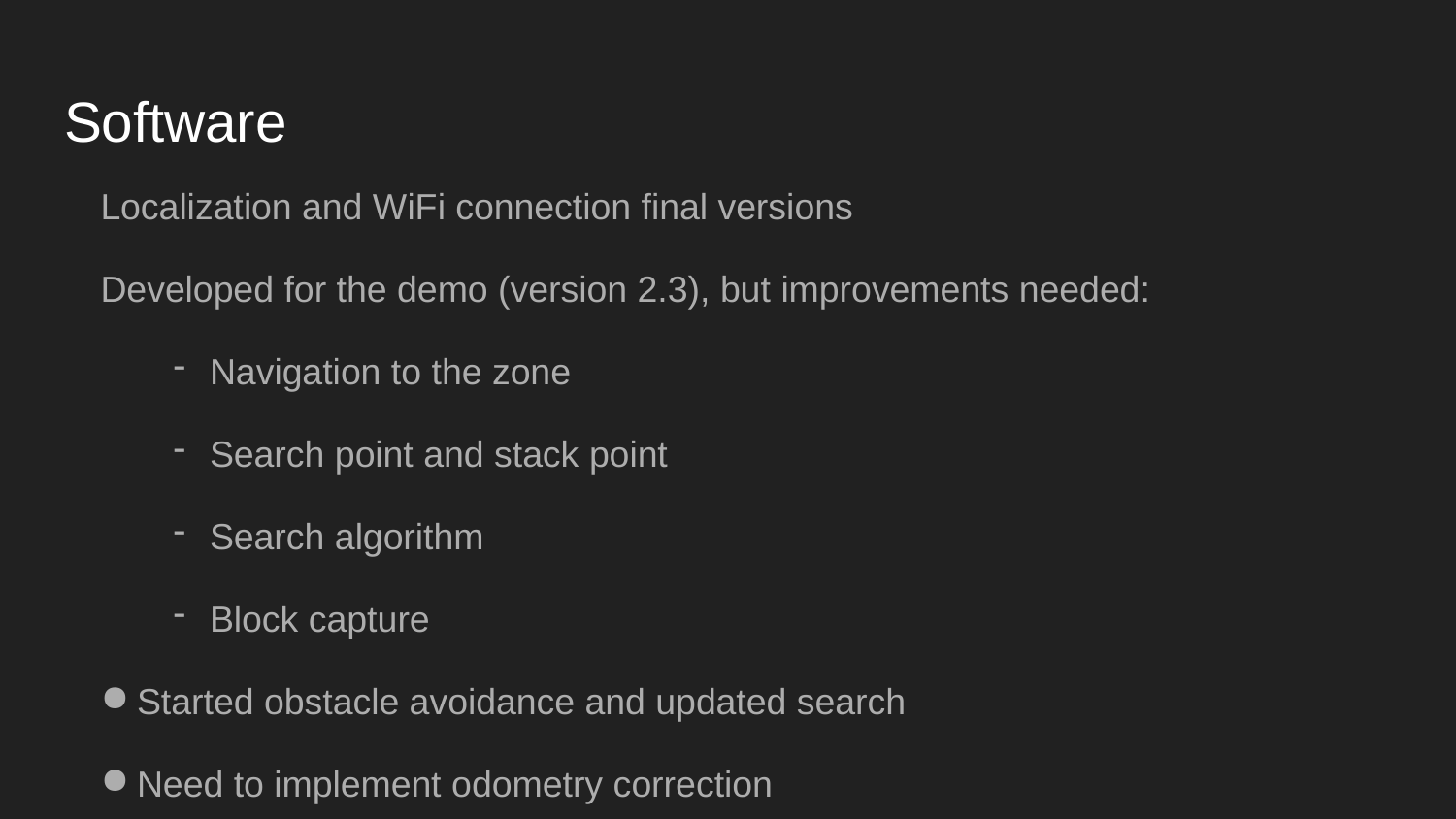

# Software
Localization and WiFi connection final versions
Developed for the demo (version 2.3), but improvements needed:
Navigation to the zone
Search point and stack point
Search algorithm
Block capture
Started obstacle avoidance and updated search
Need to implement odometry correction